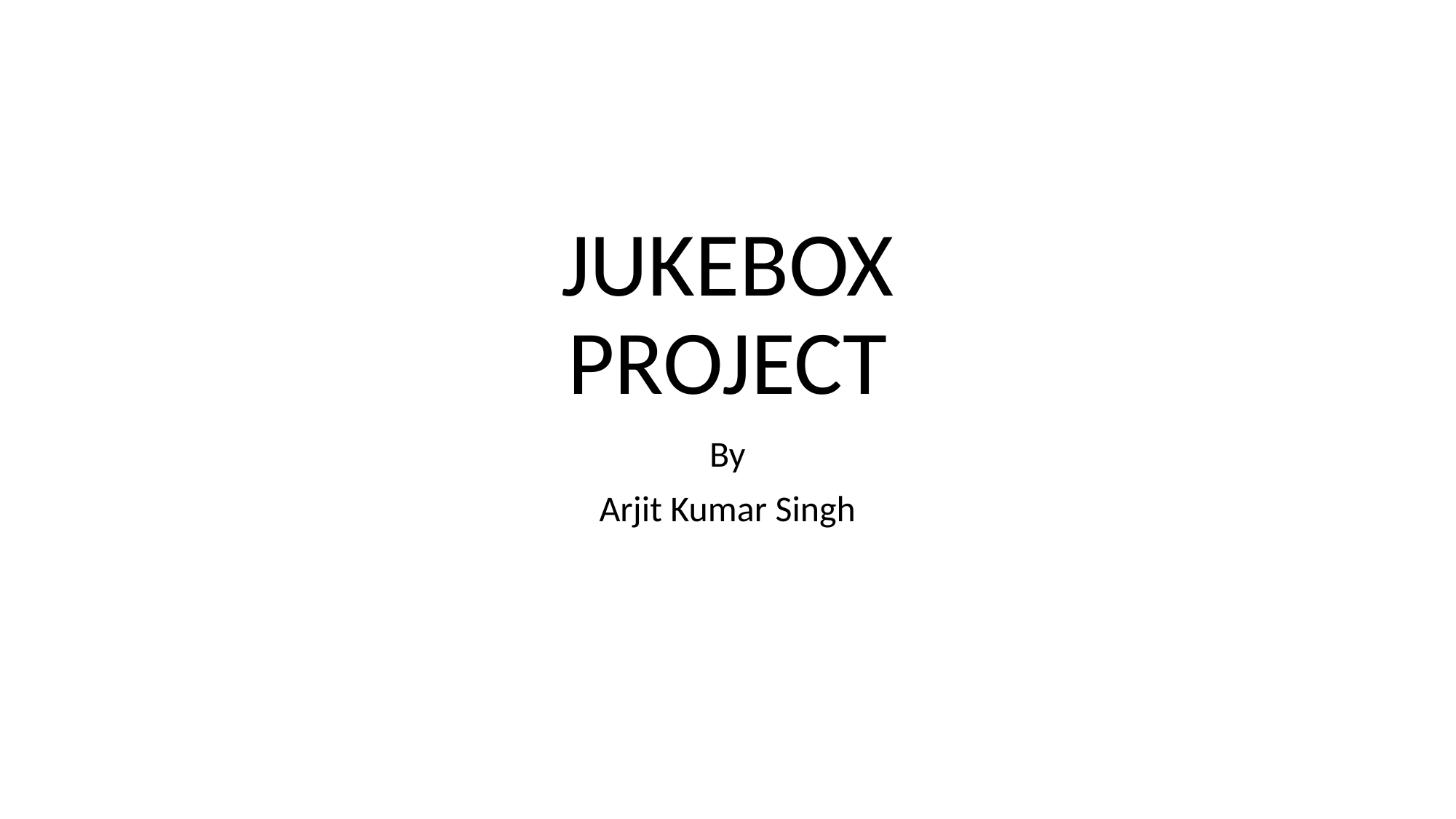

# JUKEBOX PROJECT
By
Arjit Kumar Singh